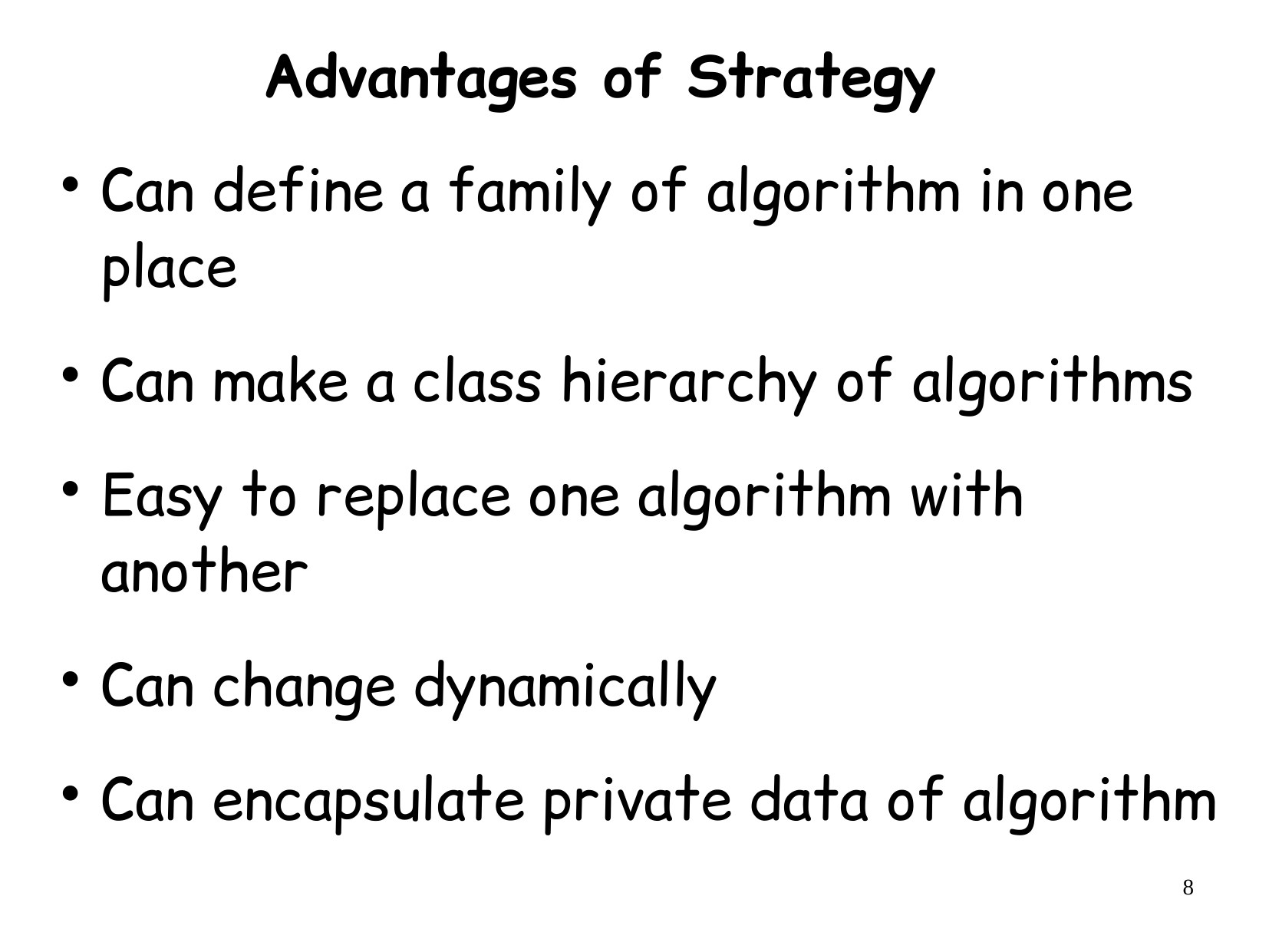

# Advantages of Strategy
Can define a family of algorithm in one place
Can make a class hierarchy of algorithms
Easy to replace one algorithm with another
Can change dynamically
Can encapsulate private data of algorithm